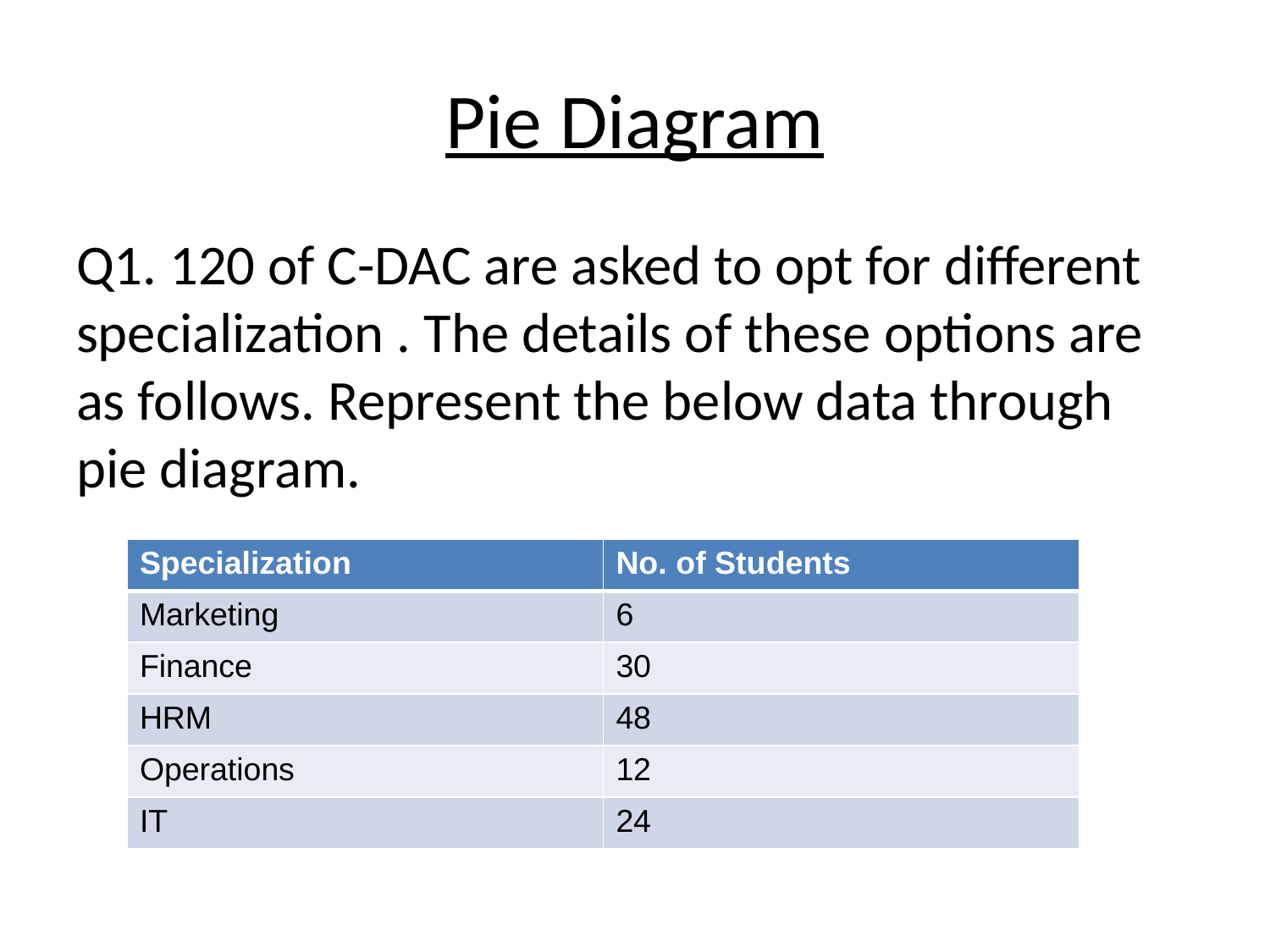

# Pie Diagram
Q1. 120 of C-DAC are asked to opt for different specialization . The details of these options are as follows. Represent the below data through pie diagram.

| Specialization | No. of Students |
| --- | --- |
| Marketing | 6 |
| Finance | 30 |
| HRM | 48 |
| Operations | 12 |
| IT | 24 |